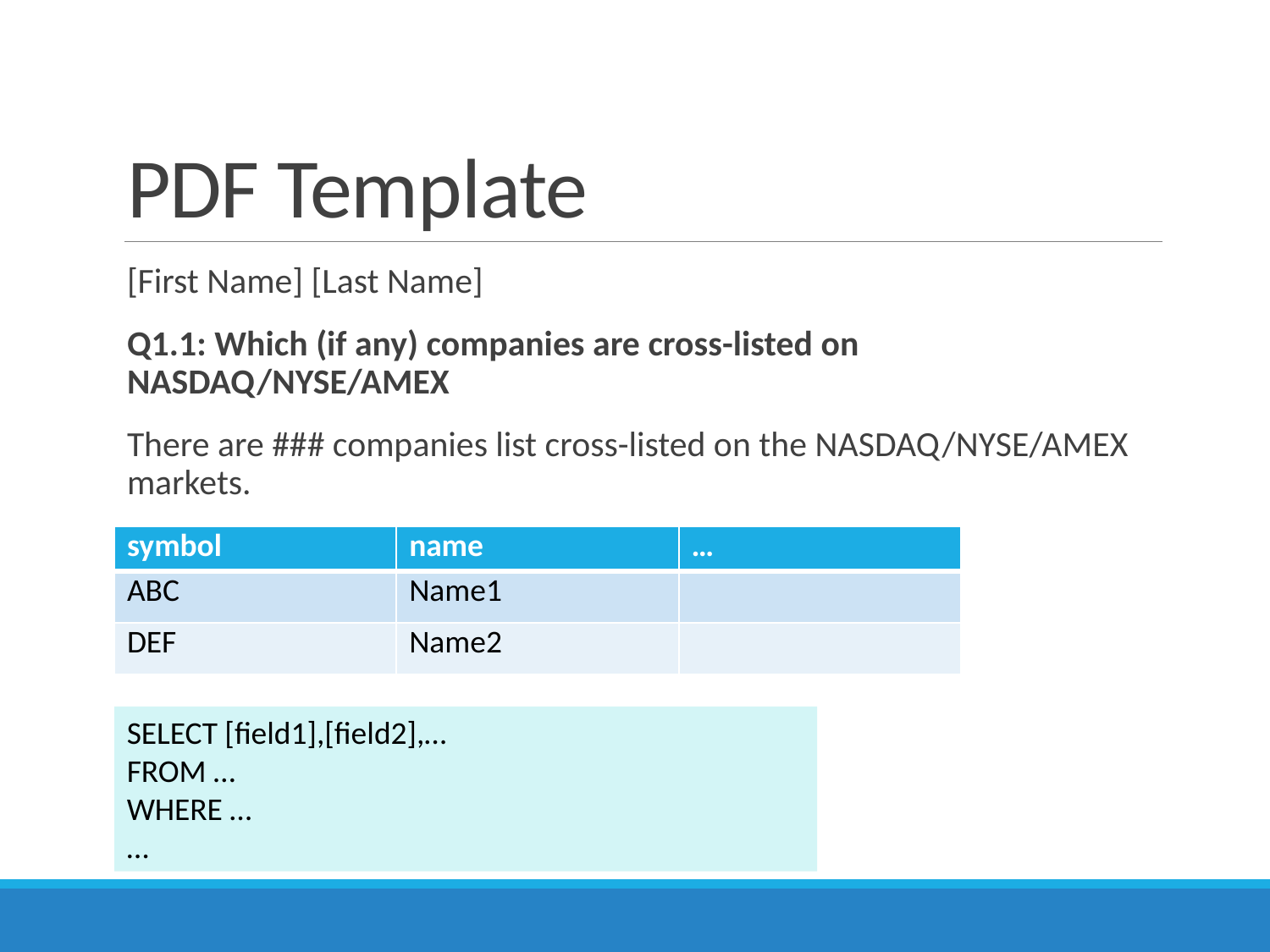

# PDF Template
[First Name] [Last Name]
Q1.1: Which (if any) companies are cross-listed on NASDAQ/NYSE/AMEX
There are ### companies list cross-listed on the NASDAQ/NYSE/AMEX markets.

| symbol | name | … |
| --- | --- | --- |
| ABC | Name1 |  |
| DEF | Name2 |  |
SELECT [field1],[field2],…
FROM …
WHERE …
…